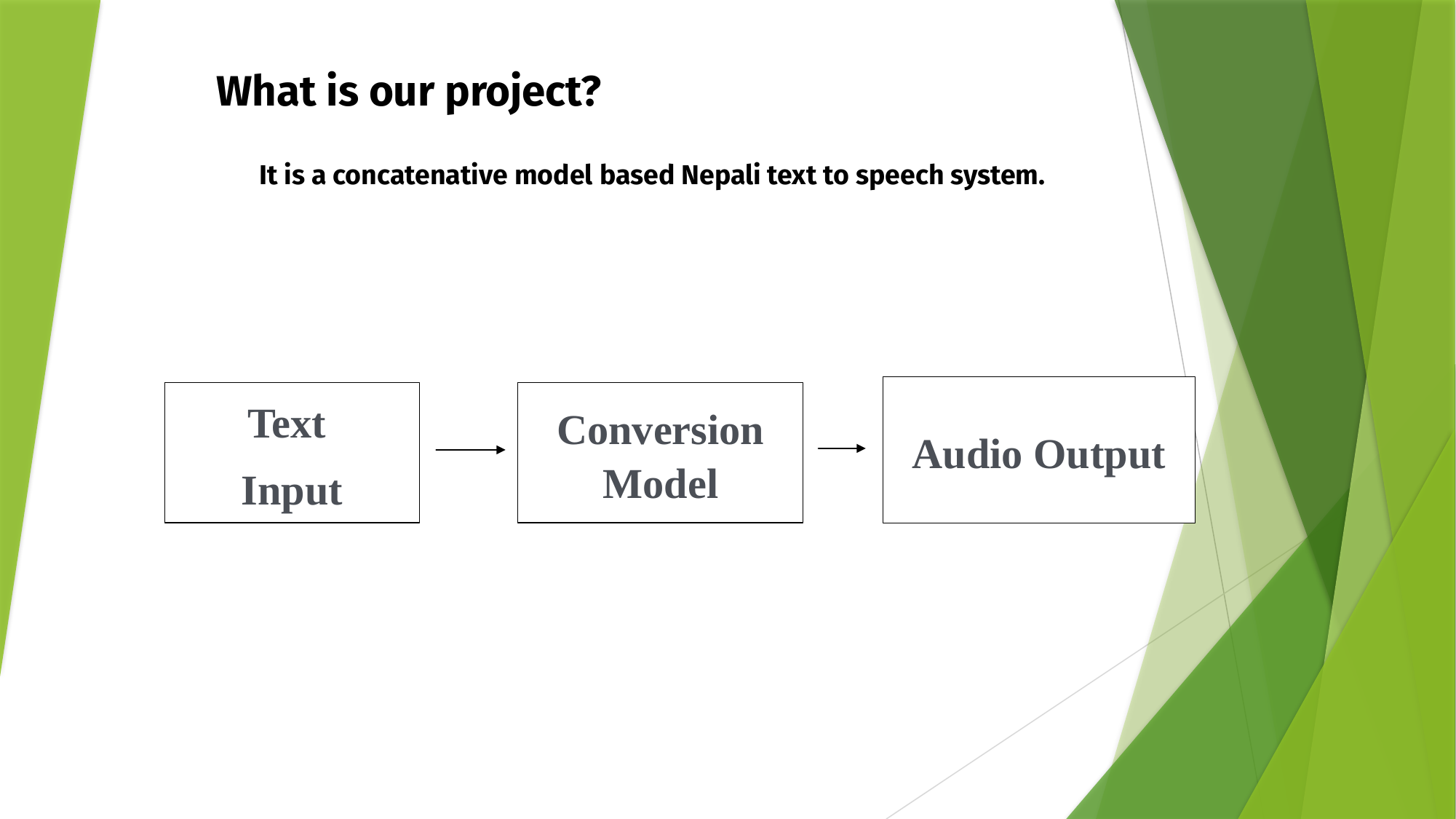

What is our project?
It is a concatenative model based Nepali text to speech system.
Audio Output
Text
Input
Conversion Model